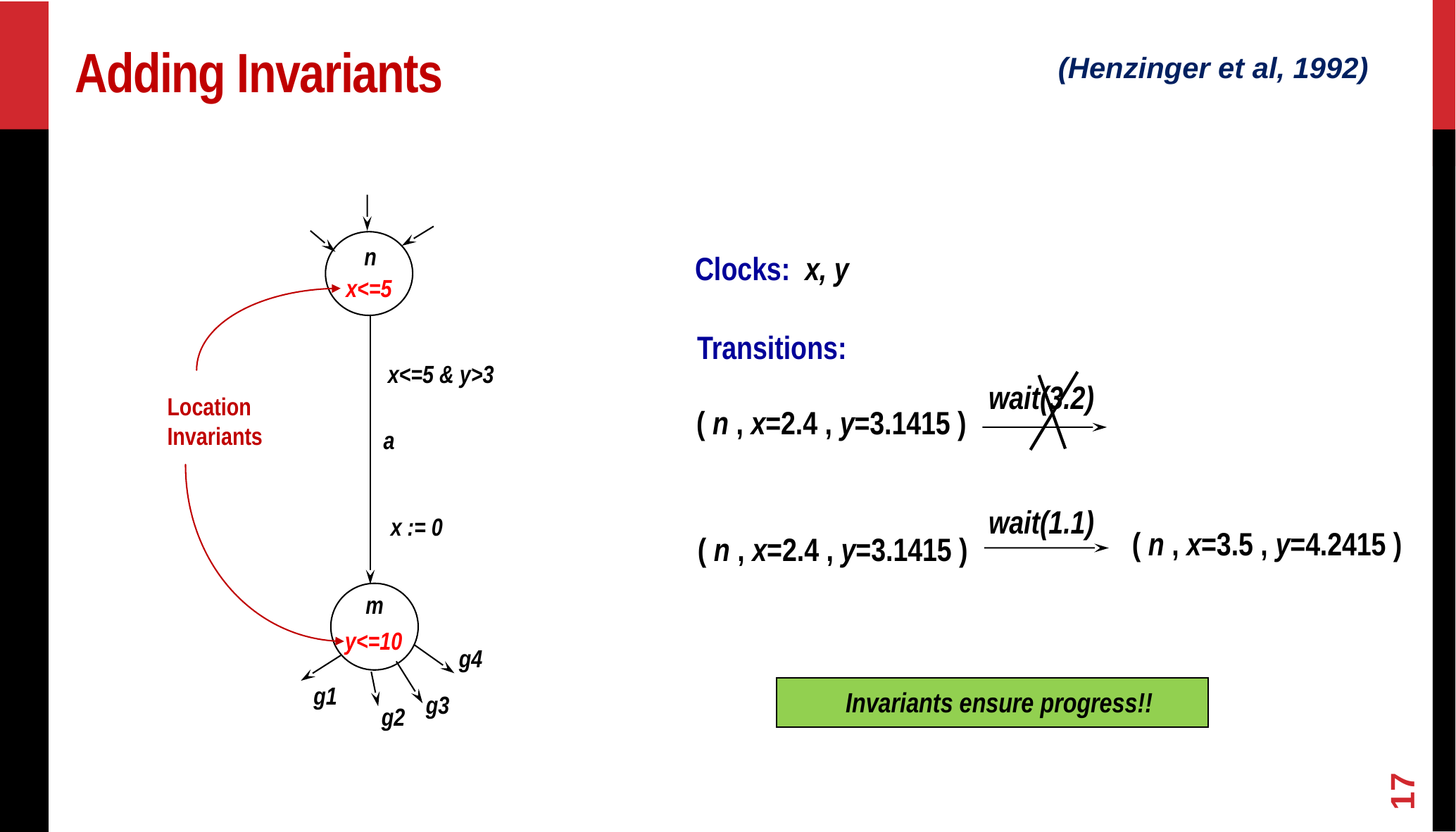

# Adding Invariants
(Henzinger et al, 1992)

n
Clocks:  x, y
x<=5

Location
Invariants

Transitions:
x<=5 & y>3

 ( n , x=3.5 , y=4.2415 )
( n , x=2.4 , y=3.1415 )

 Invariants ensure progress!!
wait(3.2)
( n , x=2.4 , y=3.1415 )
a

wait(1.1)
x := 0

m
y<=10
g4

g1
g3
g2
17